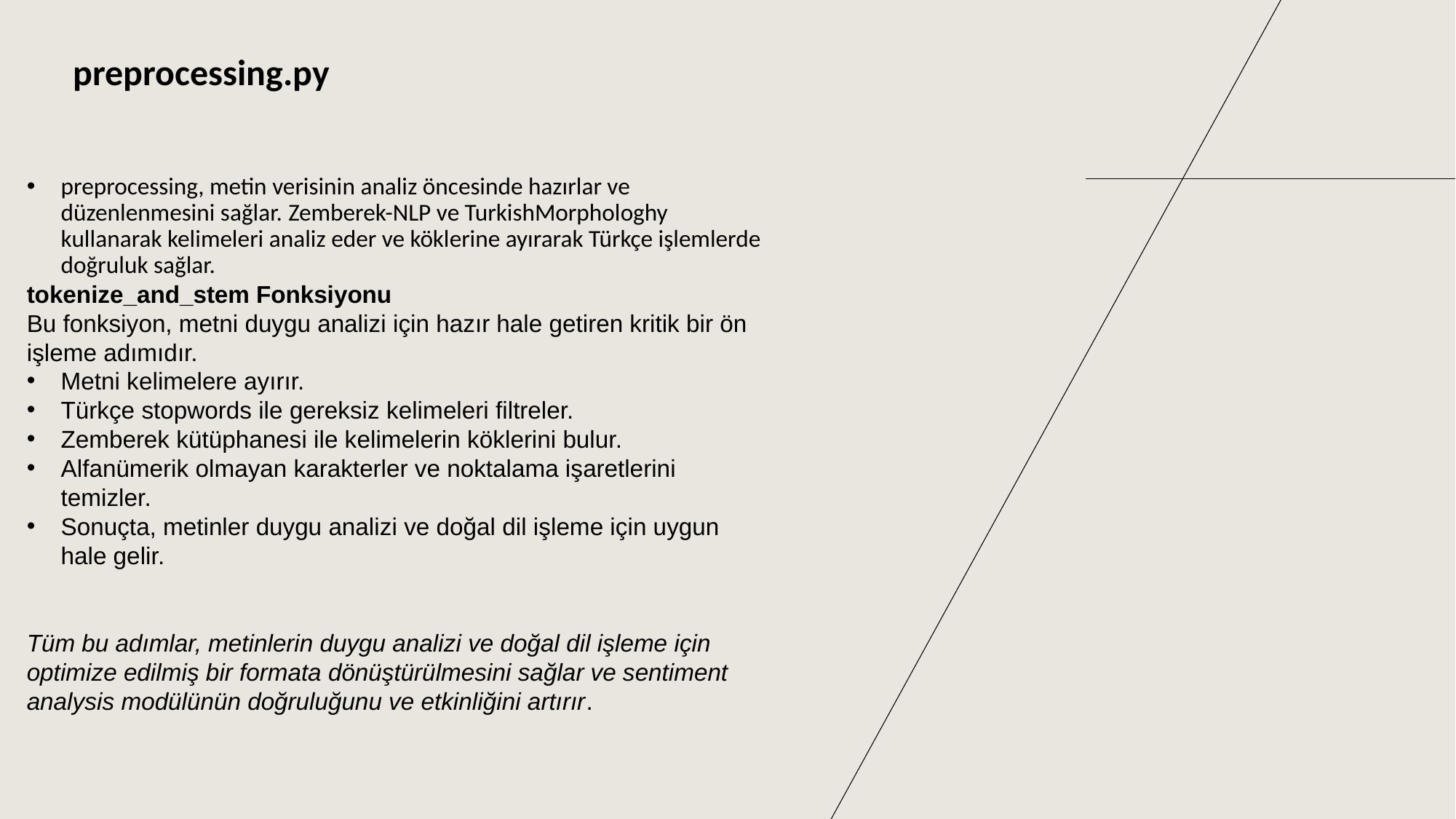

preprocessing.py

preprocessing, metin verisinin analiz öncesinde hazırlar ve düzenlenmesini sağlar. Zemberek-NLP ve TurkishMorphologhy kullanarak kelimeleri analiz eder ve köklerine ayırarak Türkçe işlemlerde doğruluk sağlar.
tokenize_and_stem Fonksiyonu
Bu fonksiyon, metni duygu analizi için hazır hale getiren kritik bir ön işleme adımıdır.
Metni kelimelere ayırır.
Türkçe stopwords ile gereksiz kelimeleri filtreler.
Zemberek kütüphanesi ile kelimelerin köklerini bulur.
Alfanümerik olmayan karakterler ve noktalama işaretlerini temizler.
Sonuçta, metinler duygu analizi ve doğal dil işleme için uygun hale gelir.

Tüm bu adımlar, metinlerin duygu analizi ve doğal dil işleme için optimize edilmiş bir formata dönüştürülmesini sağlar ve sentiment analysis modülünün doğruluğunu ve etkinliğini artırır.